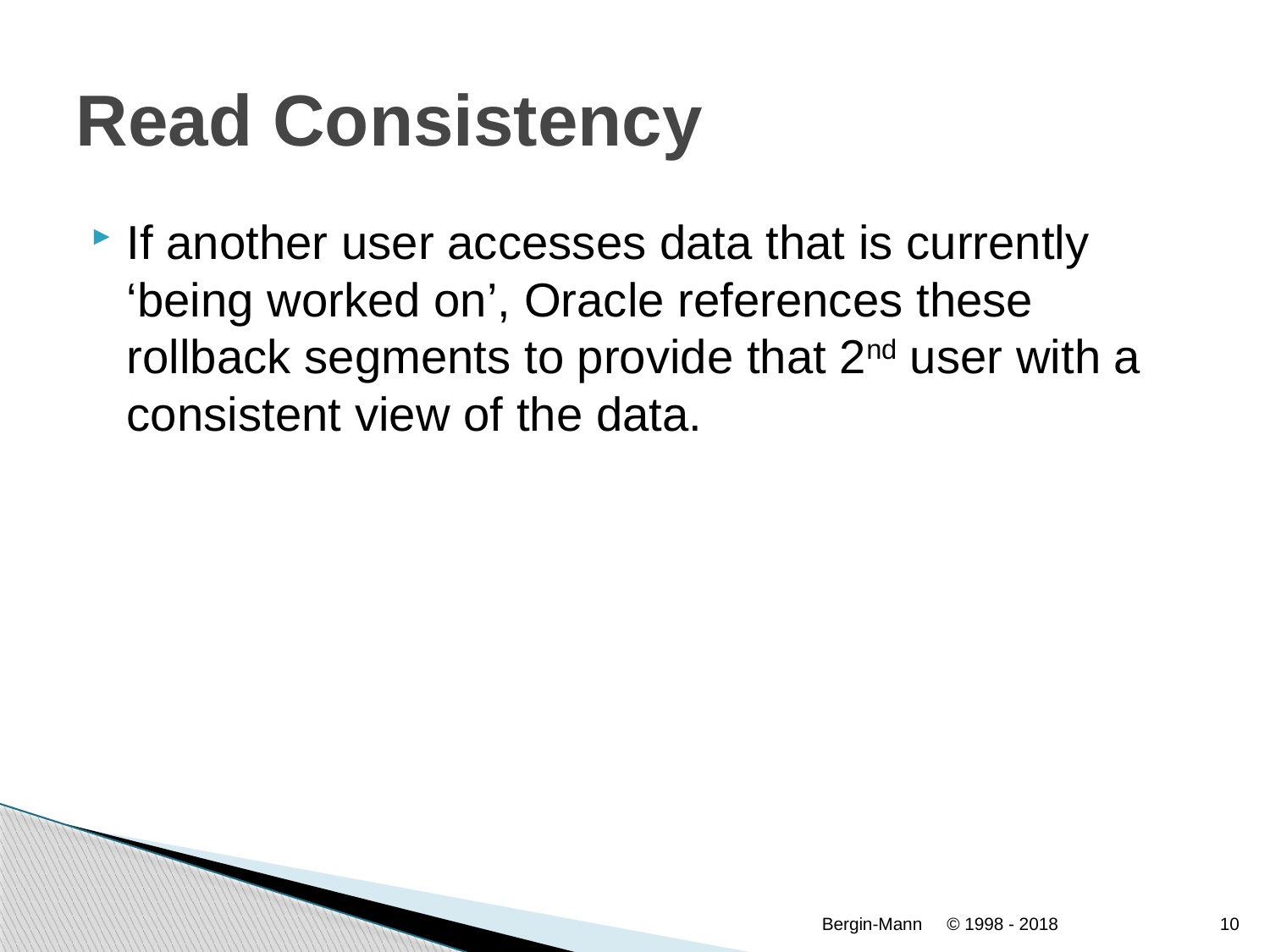

# Read Consistency
If another user accesses data that is currently ‘being worked on’, Oracle references these rollback segments to provide that 2nd user with a consistent view of the data.
Bergin-Mann
© 1998 - 2018
10